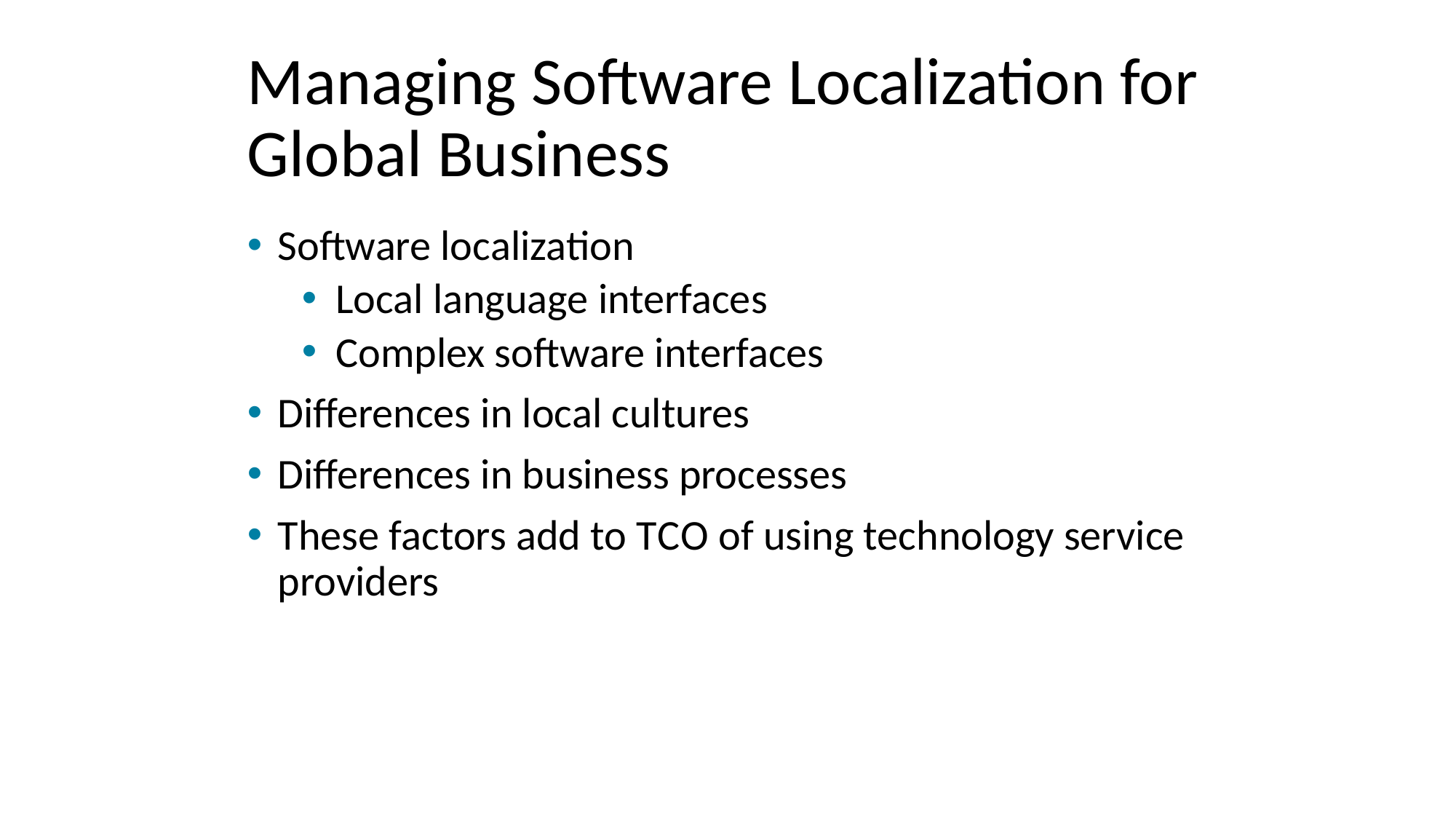

# Managing Software Localization for Global Business
Software localization
Local language interfaces
Complex software interfaces
Differences in local cultures
Differences in business processes
These factors add to T C O of using technology service providers